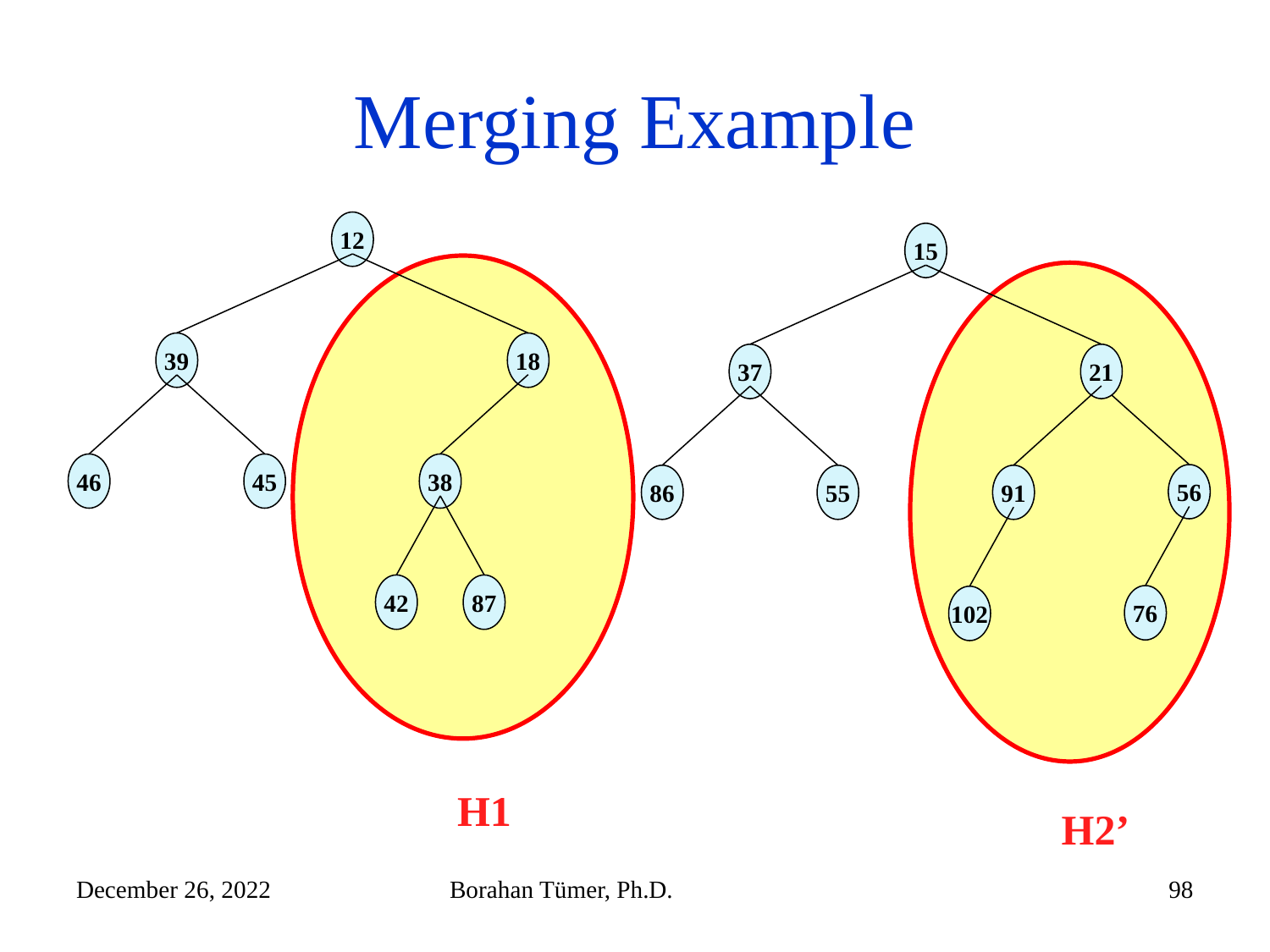

# Merging Example
12
15

37
21
56
86
55
91
76
102

39
18
46
45
38
42
87
H1
H2’
December 26, 2022
Borahan Tümer, Ph.D.
98